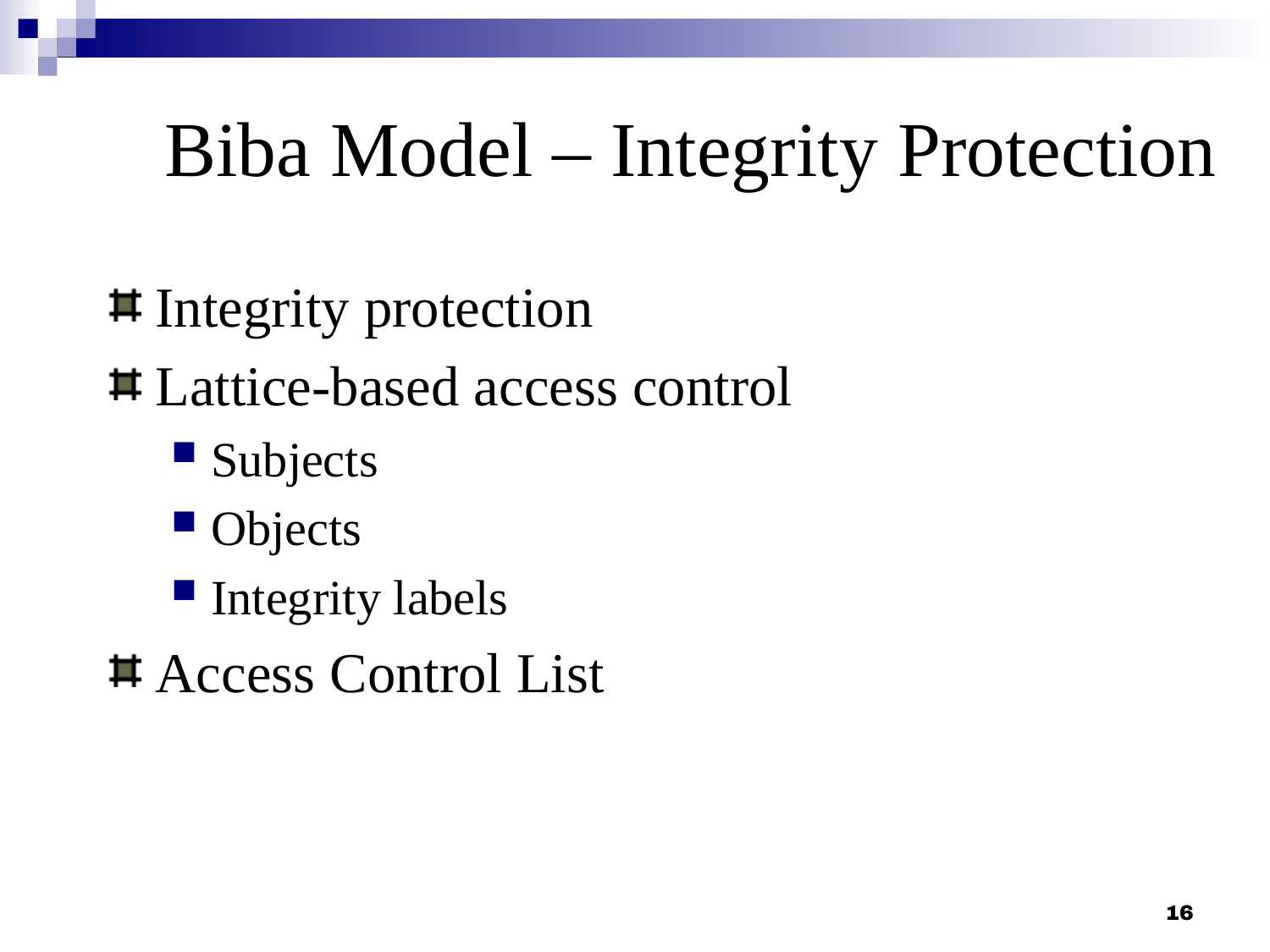

Biba Model – Integrity Protection
Integrity protection
Lattice-based access control
Subjects
Objects
Integrity labels
Access Control List
16